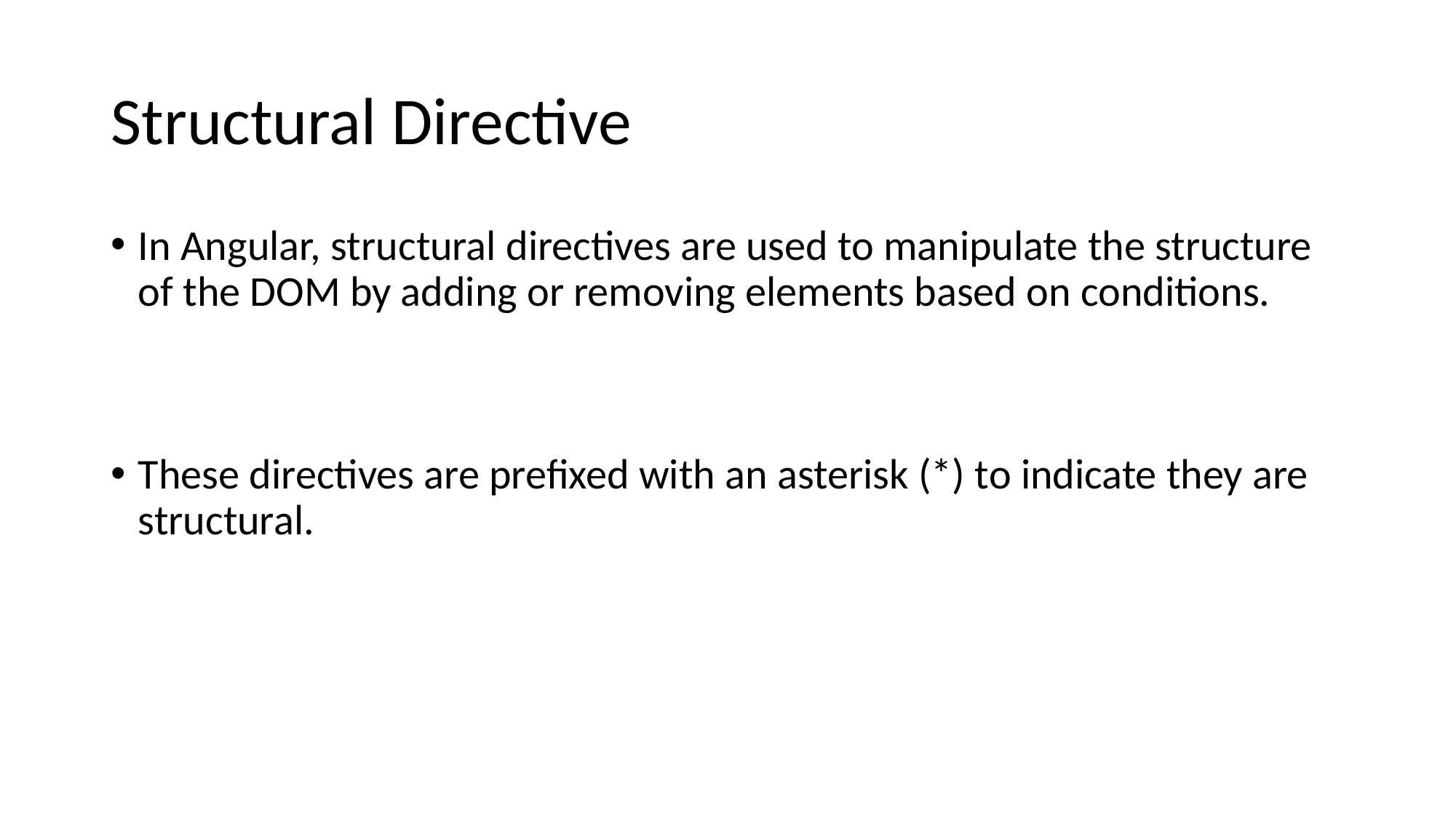

# Structural Directive
In Angular, structural directives are used to manipulate the structure of the DOM by adding or removing elements based on conditions.

These directives are prefixed with an asterisk (*) to indicate they are structural.